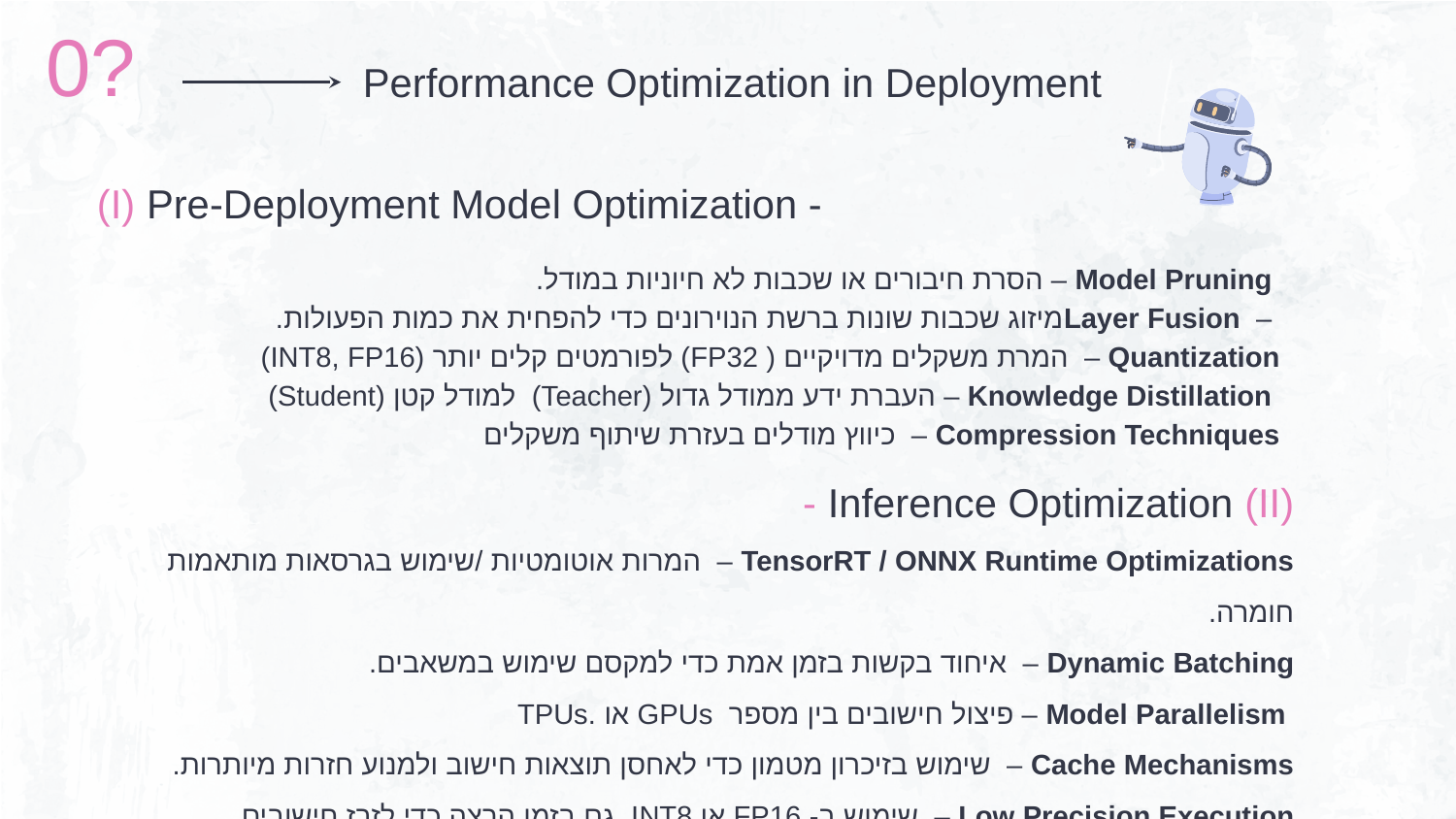

0?
# Performance Optimization in Deployment

(I) Pre-Deployment Model Optimization -

  Model Pruning – הסרת חיבורים או שכבות לא חיוניות במודל.
  –  Layer Fusionמיזוג שכבות שונות ברשת הנוירונים כדי להפחית את כמות הפעולות.
 Quantization –  המרת משקלים מדויקיים ( FP32) לפורמטים קלים יותר (INT8, FP16)
  Knowledge Distillation – העברת ידע ממודל גדול (Teacher)  למודל קטן (Student)
 Compression Techniques –  כיווץ מודלים בעזרת שיתוף משקלים

Inference Optimization (II) -
TensorRT / ONNX Runtime Optimizations –  המרות אוטומטיות /שימוש בגרסאות מותאמות חומרה.
Dynamic Batching –  איחוד בקשות בזמן אמת כדי למקסם שימוש במשאבים.
 Model Parallelism – פיצול חישובים בין מספר  GPUs או TPUs.
Cache Mechanisms –  שימוש בזיכרון מטמון כדי לאחסן תוצאות חישוב ולמנוע חזרות מיותרות.
Low Precision Execution –  שימוש ב- FP16 או INT8  גם בזמן הרצה כדי לזרז חישובים.